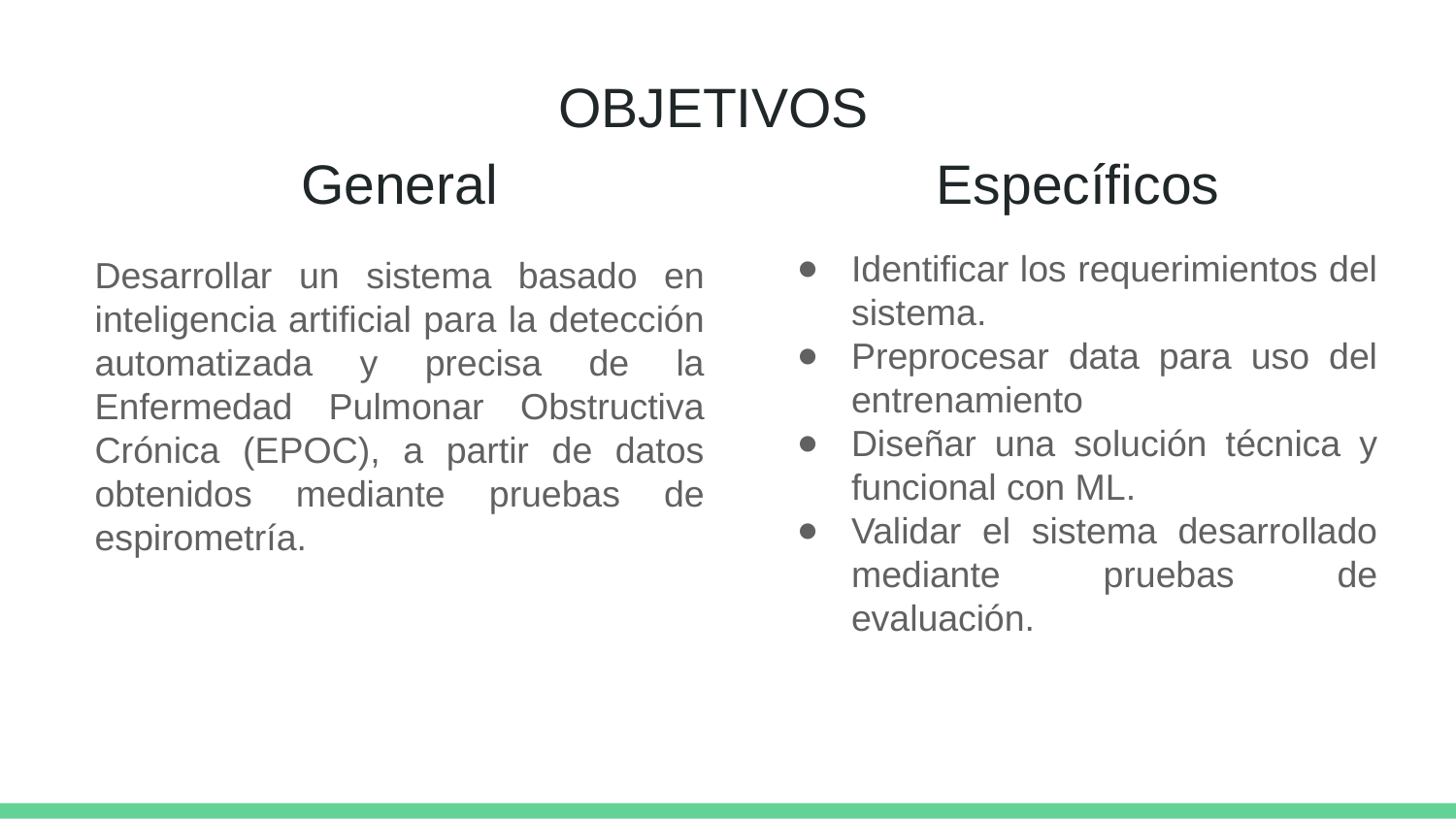

# OBJETIVOS
General
Específicos
Identificar los requerimientos del sistema.
Preprocesar data para uso del entrenamiento
Diseñar una solución técnica y funcional con ML.
Validar el sistema desarrollado mediante pruebas de evaluación.

Desarrollar un sistema basado en inteligencia artificial para la detección automatizada y precisa de la Enfermedad Pulmonar Obstructiva Crónica (EPOC), a partir de datos obtenidos mediante pruebas de espirometría.